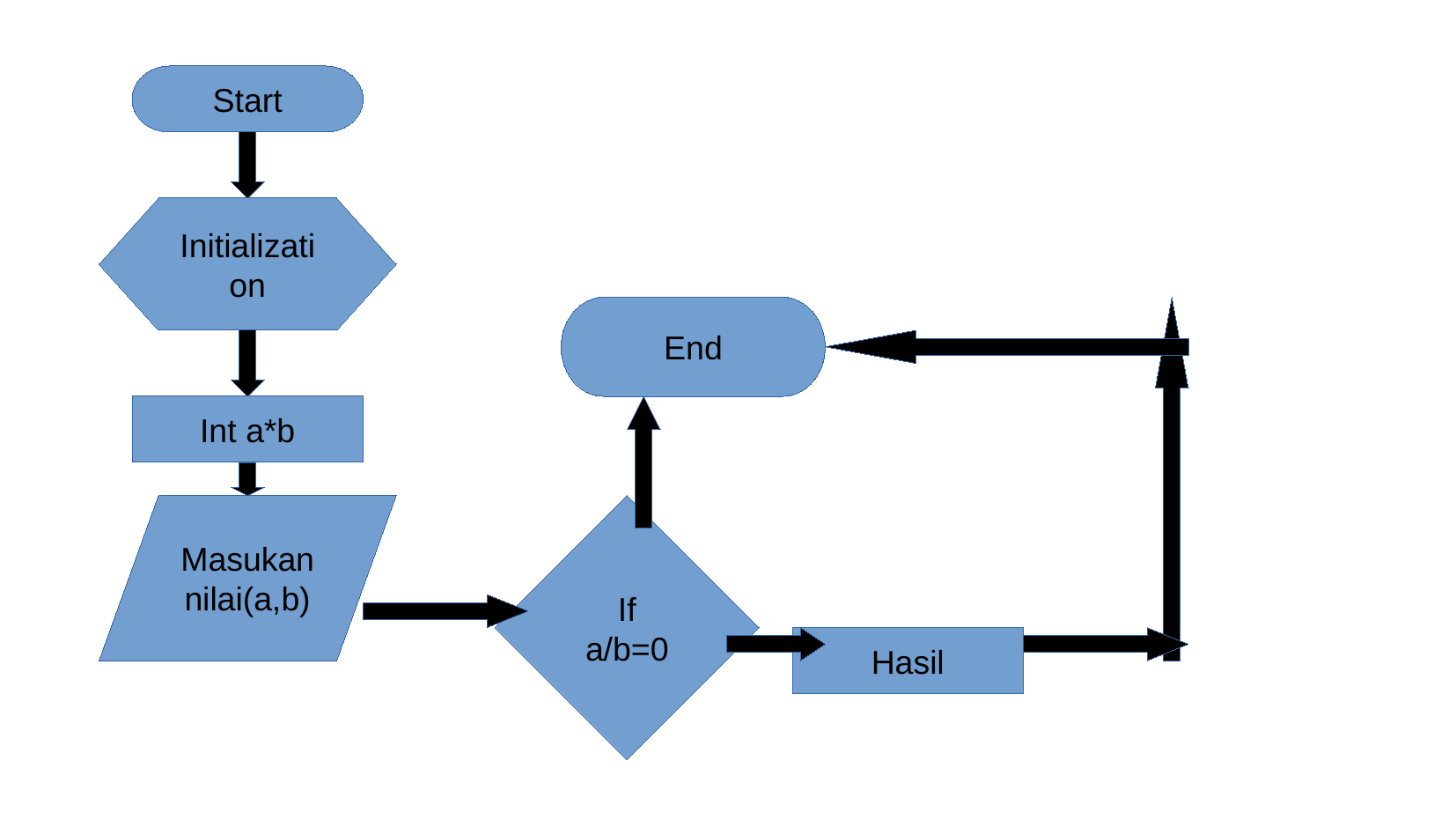

Start

Initialization
End

Int a*b

Masukan nilai(a,b)
If a/b=0

Hasil